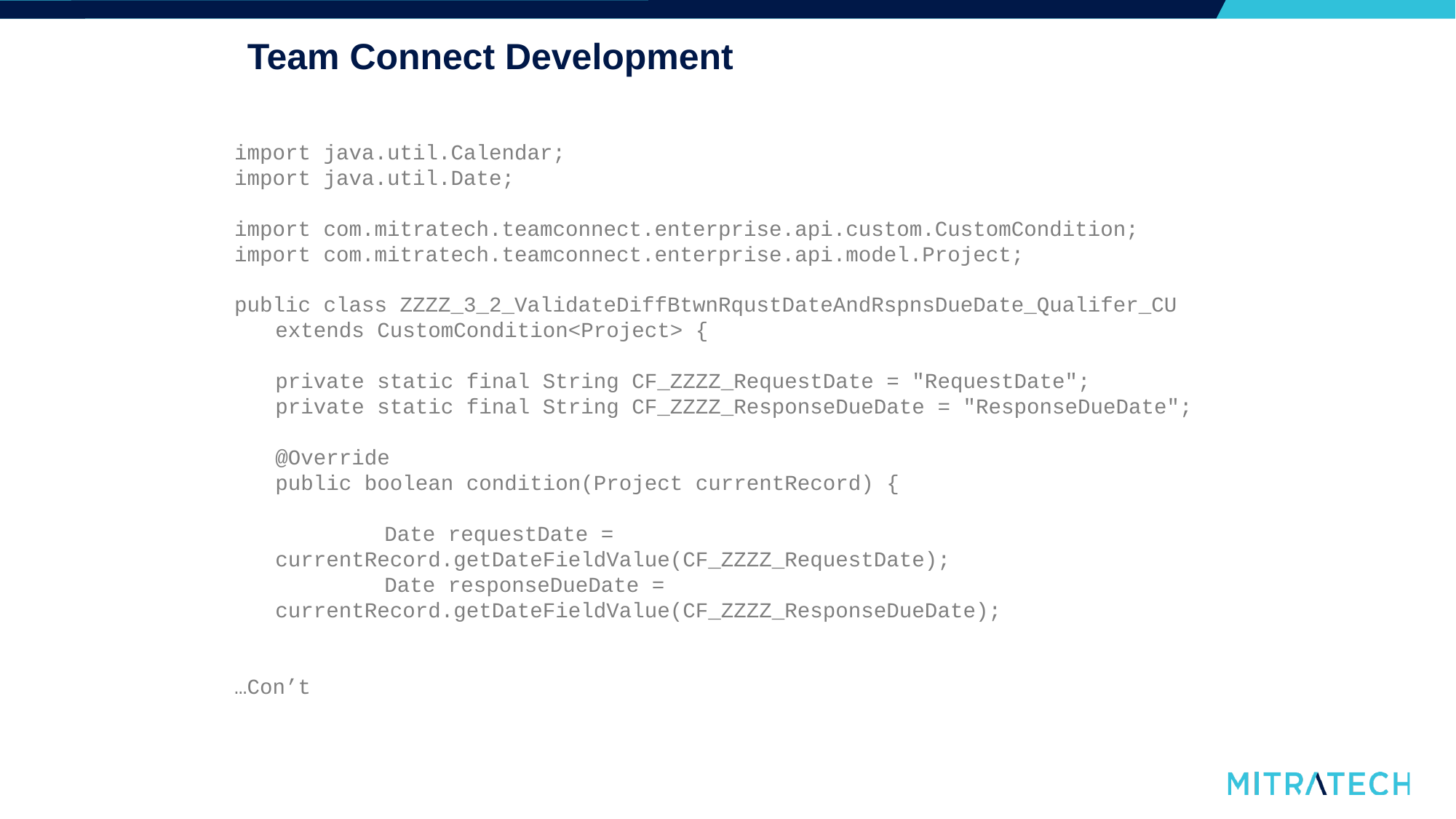

# Team Connect Development
import java.util.Calendar;
import java.util.Date;

import com.mitratech.teamconnect.enterprise.api.custom.CustomCondition;
import com.mitratech.teamconnect.enterprise.api.model.Project;

public class ZZZZ_3_2_ValidateDiffBtwnRqustDateAndRspnsDueDate_Qualifer_CU extends CustomCondition<Project> {

	private static final String CF_ZZZZ_RequestDate = "RequestDate";
	private static final String CF_ZZZZ_ResponseDueDate = "ResponseDueDate";

	@Override
	public boolean condition(Project currentRecord) {

		Date requestDate = currentRecord.getDateFieldValue(CF_ZZZZ_RequestDate);
		Date responseDueDate = currentRecord.getDateFieldValue(CF_ZZZZ_ResponseDueDate);

…Con’t